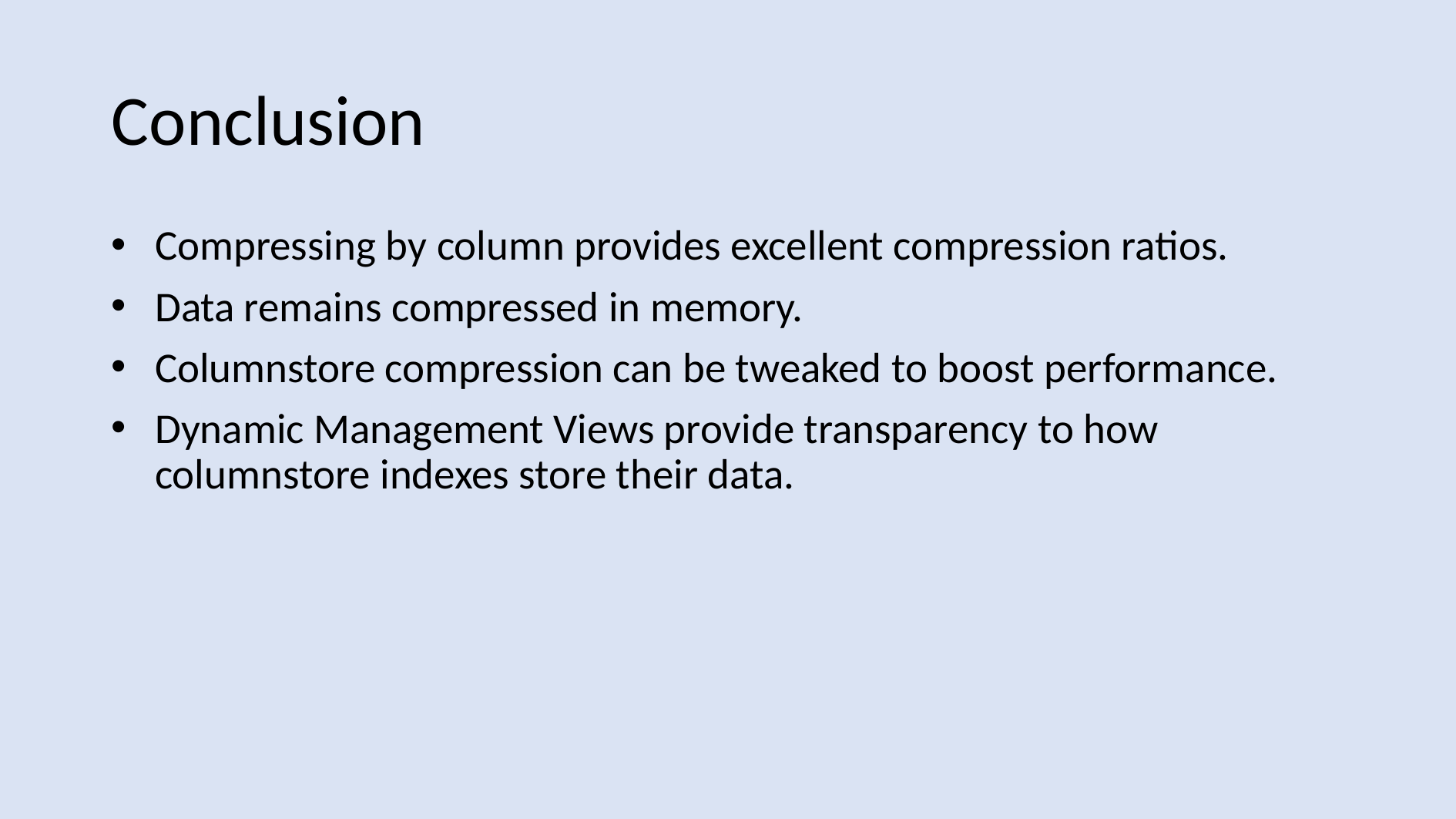

# Conclusion
Compressing by column provides excellent compression ratios.
Data remains compressed in memory.
Columnstore compression can be tweaked to boost performance.
Dynamic Management Views provide transparency to how columnstore indexes store their data.